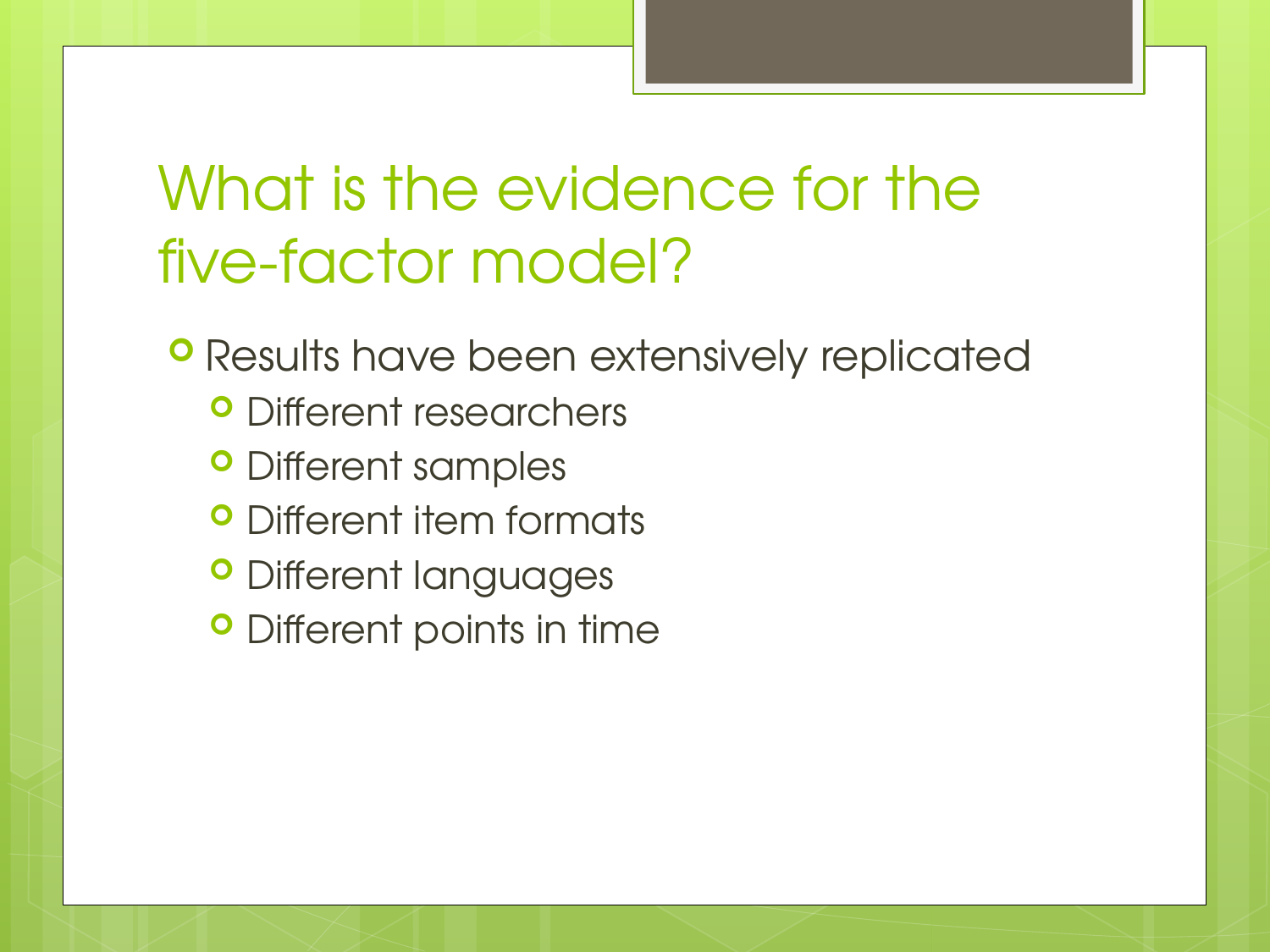

# What is the evidence for the five-factor model?
Results have been extensively replicated
Different researchers
Different samples
Different item formats
Different languages
Different points in time